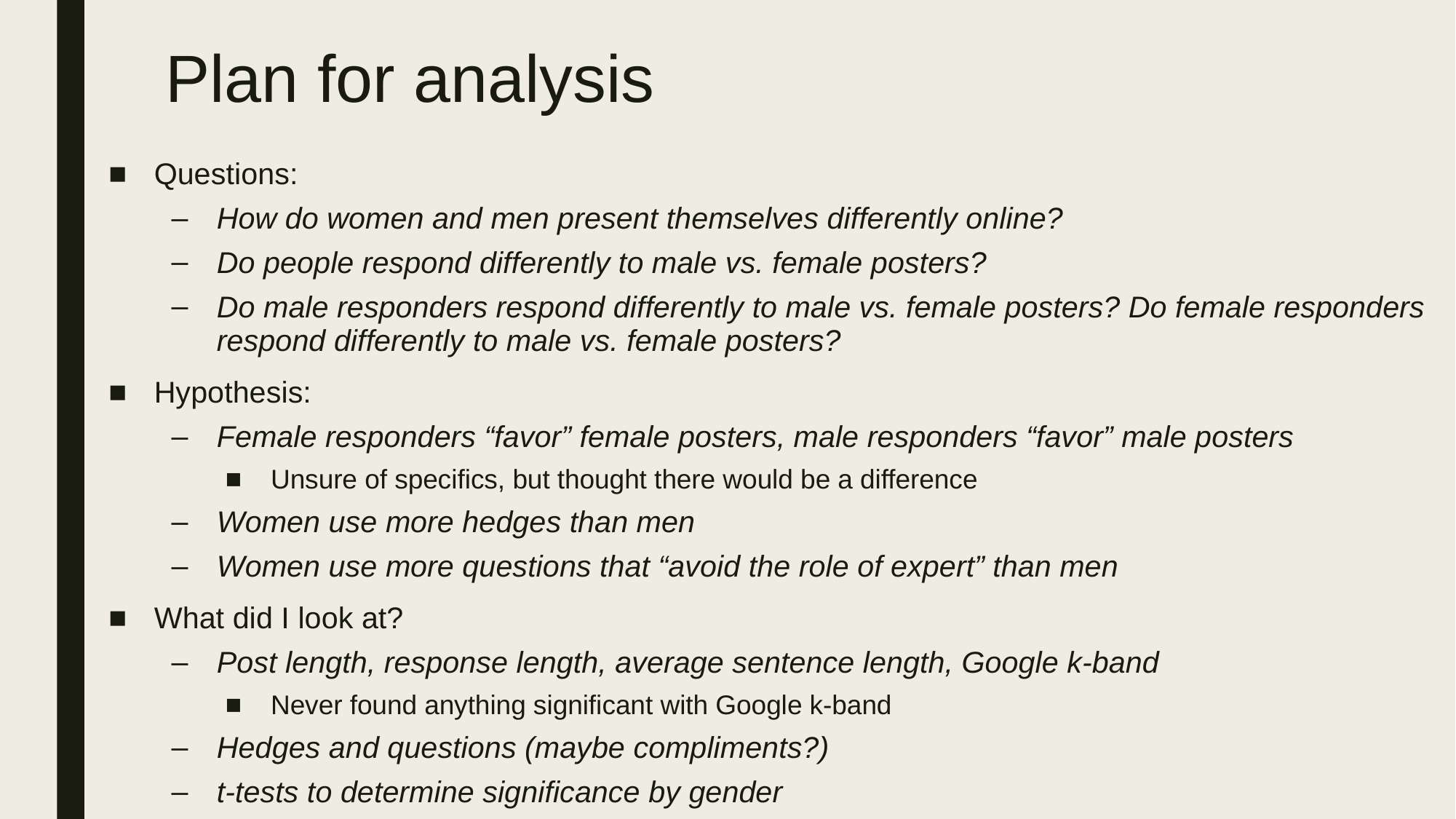

# Plan for analysis
Questions:
How do women and men present themselves differently online?
Do people respond differently to male vs. female posters?
Do male responders respond differently to male vs. female posters? Do female responders respond differently to male vs. female posters?
Hypothesis:
Female responders “favor” female posters, male responders “favor” male posters
Unsure of specifics, but thought there would be a difference
Women use more hedges than men
Women use more questions that “avoid the role of expert” than men
What did I look at?
Post length, response length, average sentence length, Google k-band
Never found anything significant with Google k-band
Hedges and questions (maybe compliments?)
t-tests to determine significance by gender